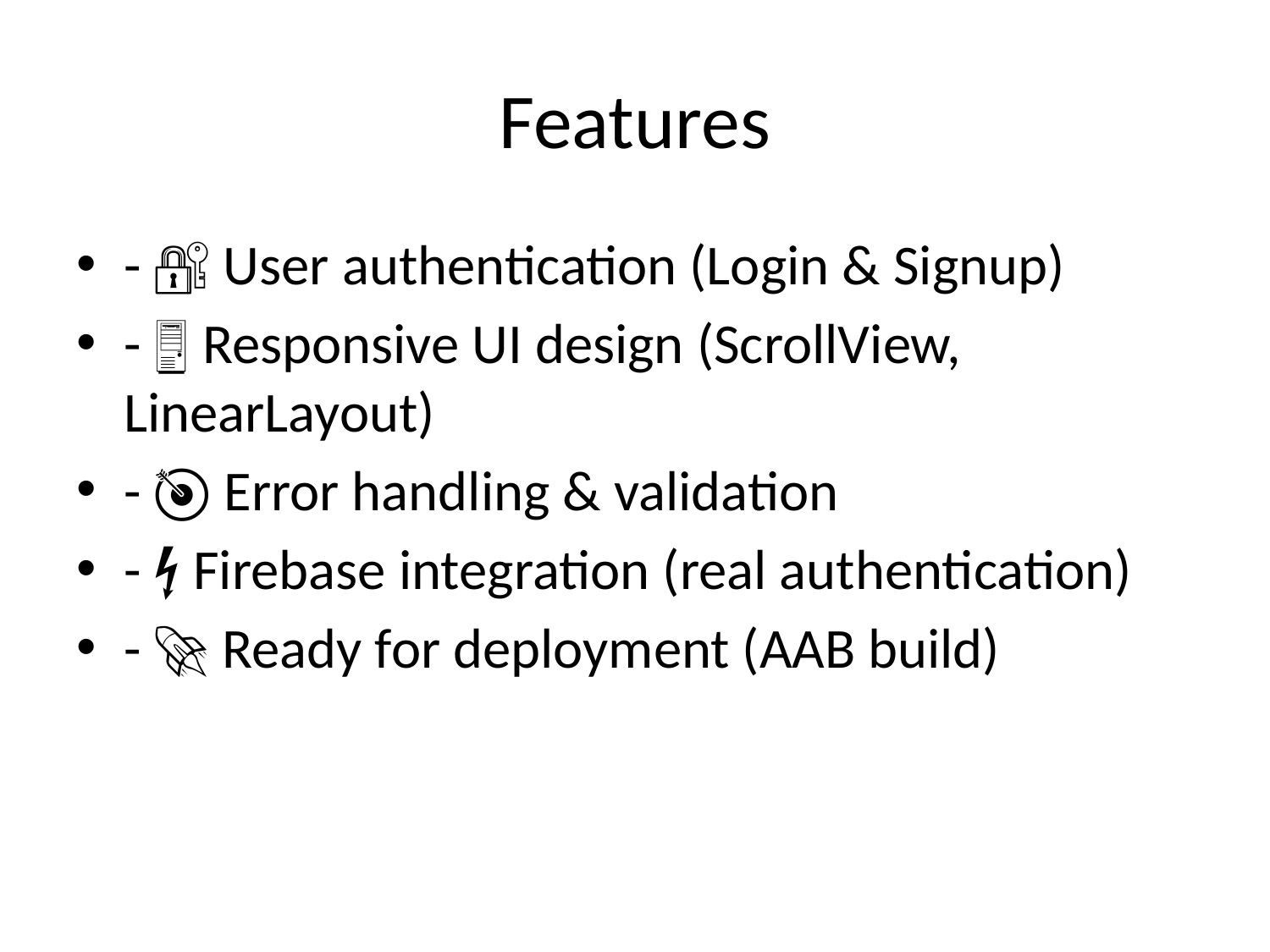

# Features
- 🔐 User authentication (Login & Signup)
- 🖥️ Responsive UI design (ScrollView, LinearLayout)
- 🎯 Error handling & validation
- ⚡ Firebase integration (real authentication)
- 🚀 Ready for deployment (AAB build)